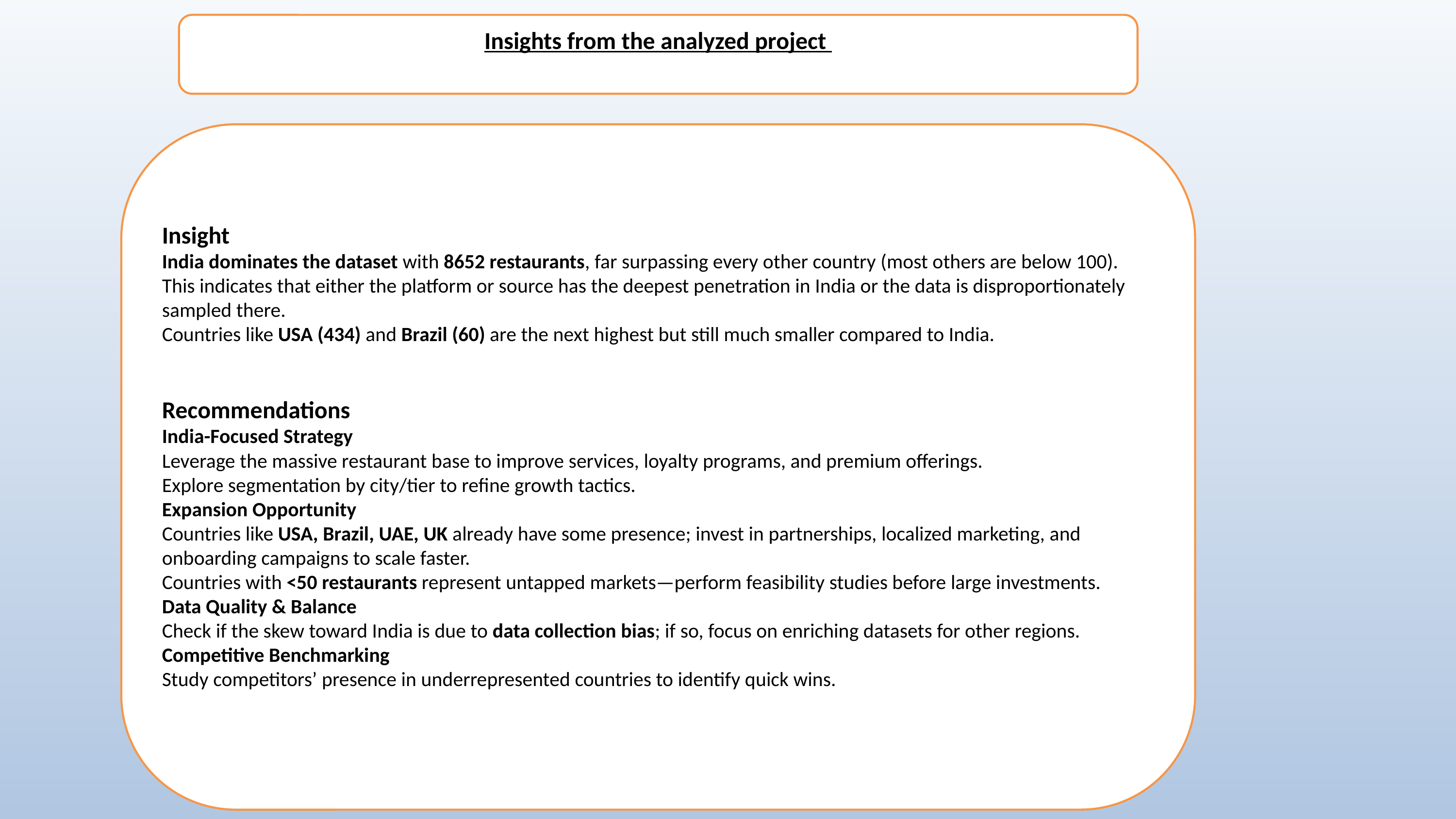

Insights from the analyzed project

Insight
India dominates the dataset with 8652 restaurants, far surpassing every other country (most others are below 100).
This indicates that either the platform or source has the deepest penetration in India or the data is disproportionately sampled there.
Countries like USA (434) and Brazil (60) are the next highest but still much smaller compared to India.

Recommendations
India-Focused Strategy
Leverage the massive restaurant base to improve services, loyalty programs, and premium offerings.
Explore segmentation by city/tier to refine growth tactics.
Expansion Opportunity
Countries like USA, Brazil, UAE, UK already have some presence; invest in partnerships, localized marketing, and onboarding campaigns to scale faster.
Countries with <50 restaurants represent untapped markets—perform feasibility studies before large investments.
Data Quality & Balance
Check if the skew toward India is due to data collection bias; if so, focus on enriching datasets for other regions.
Competitive Benchmarking
Study competitors’ presence in underrepresented countries to identify quick wins.